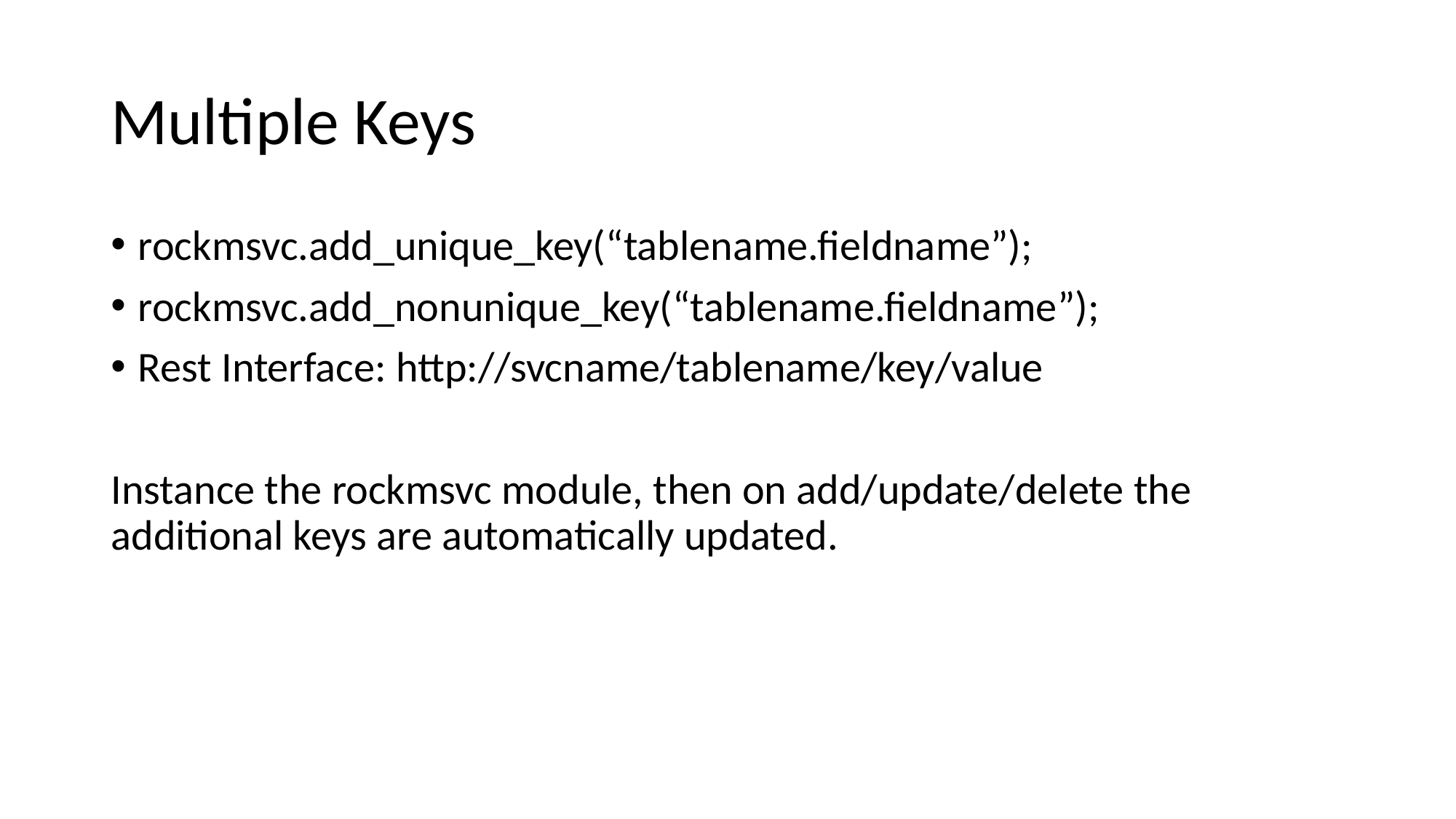

# Multiple Keys
rockmsvc.add_unique_key(“tablename.fieldname”);
rockmsvc.add_nonunique_key(“tablename.fieldname”);
Rest Interface: http://svcname/tablename/key/value

Instance the rockmsvc module, then on add/update/delete the additional keys are automatically updated.